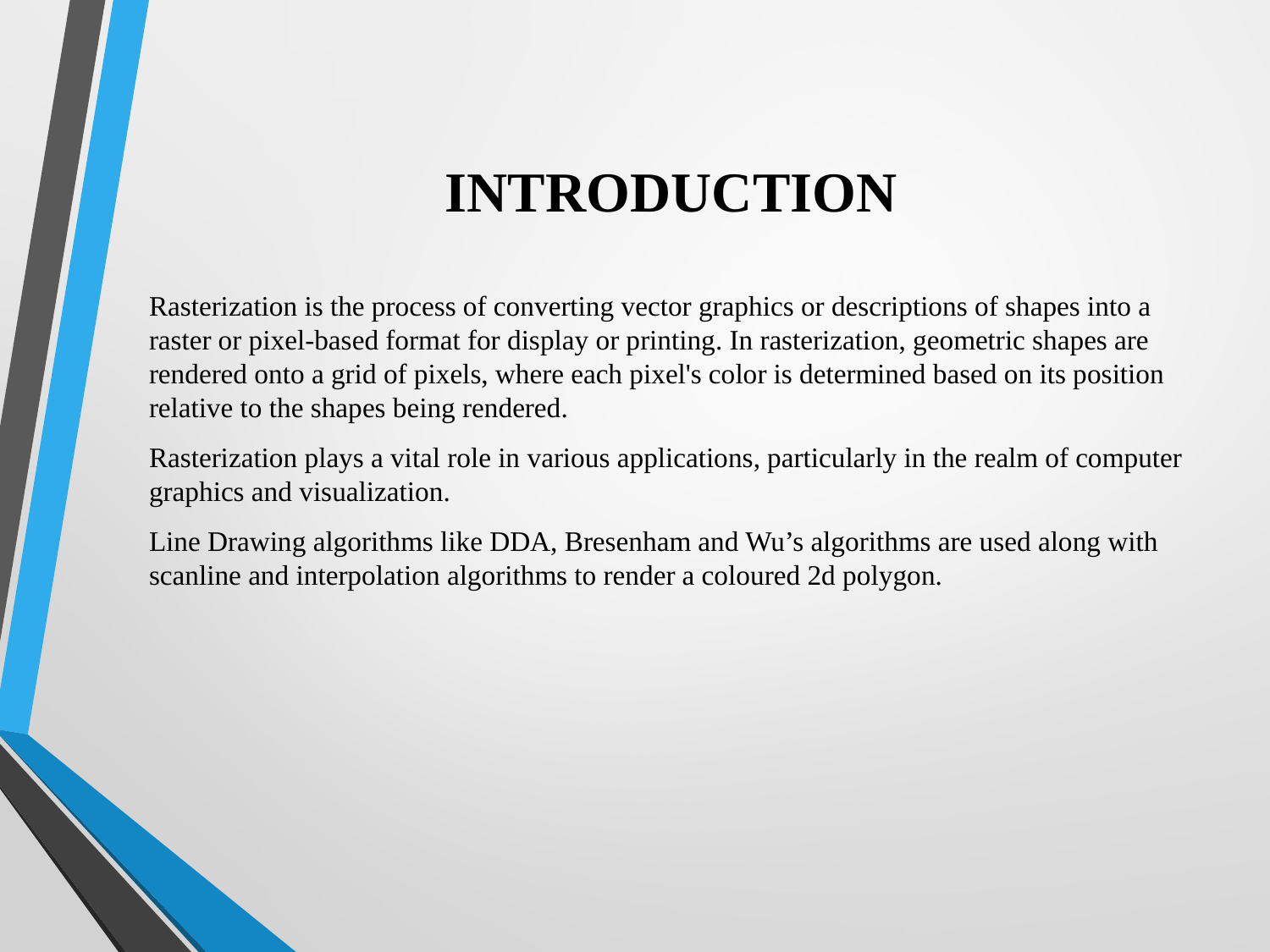

Rasterization is the process of converting vector graphics or descriptions of shapes into a raster or pixel-based format for display or printing. In rasterization, geometric shapes are rendered onto a grid of pixels, where each pixel's color is determined based on its position relative to the shapes being rendered.
Rasterization plays a vital role in various applications, particularly in the realm of computer graphics and visualization.
Line Drawing algorithms like DDA, Bresenham and Wu’s algorithms are used along with scanline and interpolation algorithms to render a coloured 2d polygon.
# INTRODUCTION